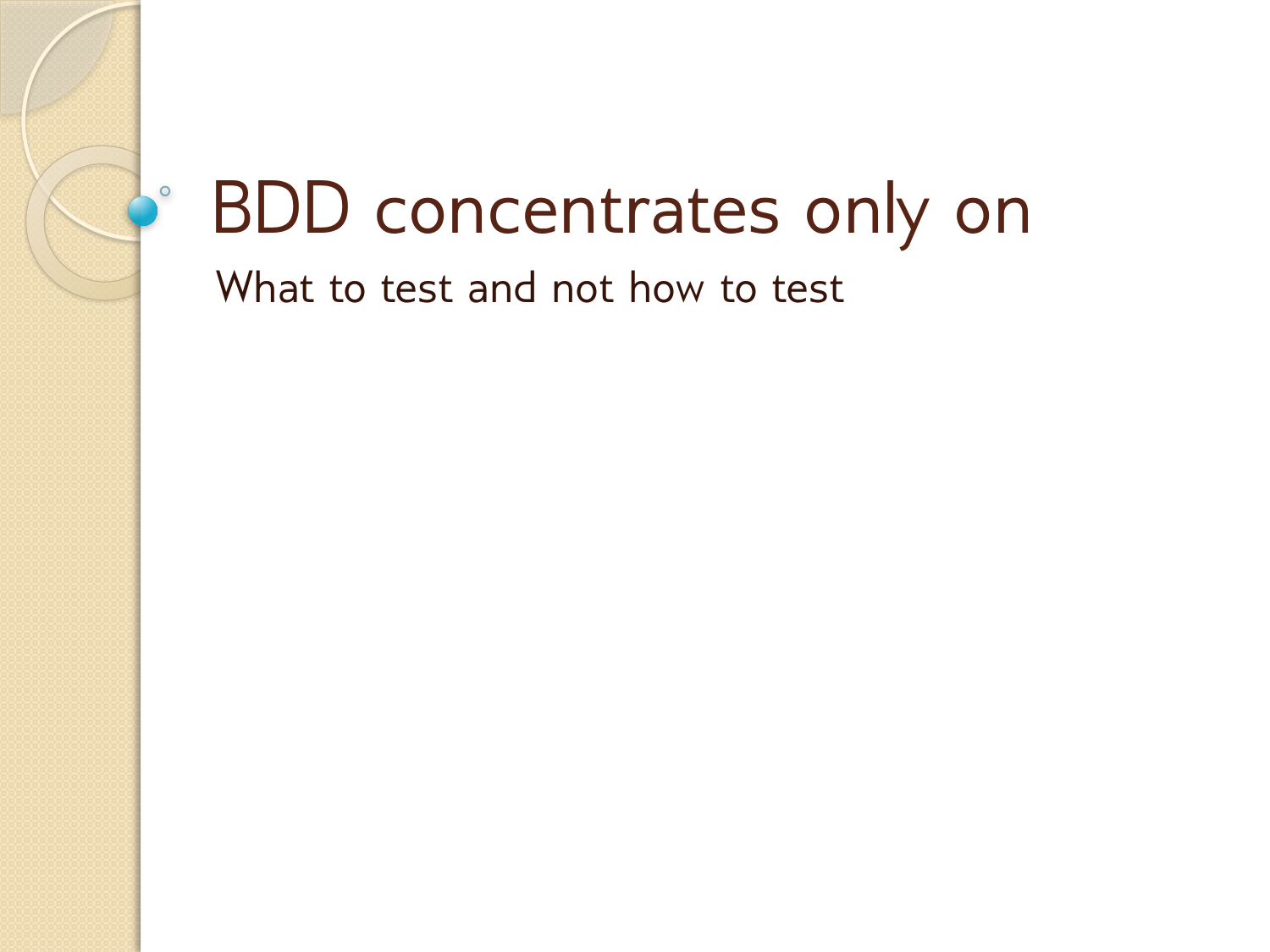

# BDD concentrates only on
What to test and not how to test